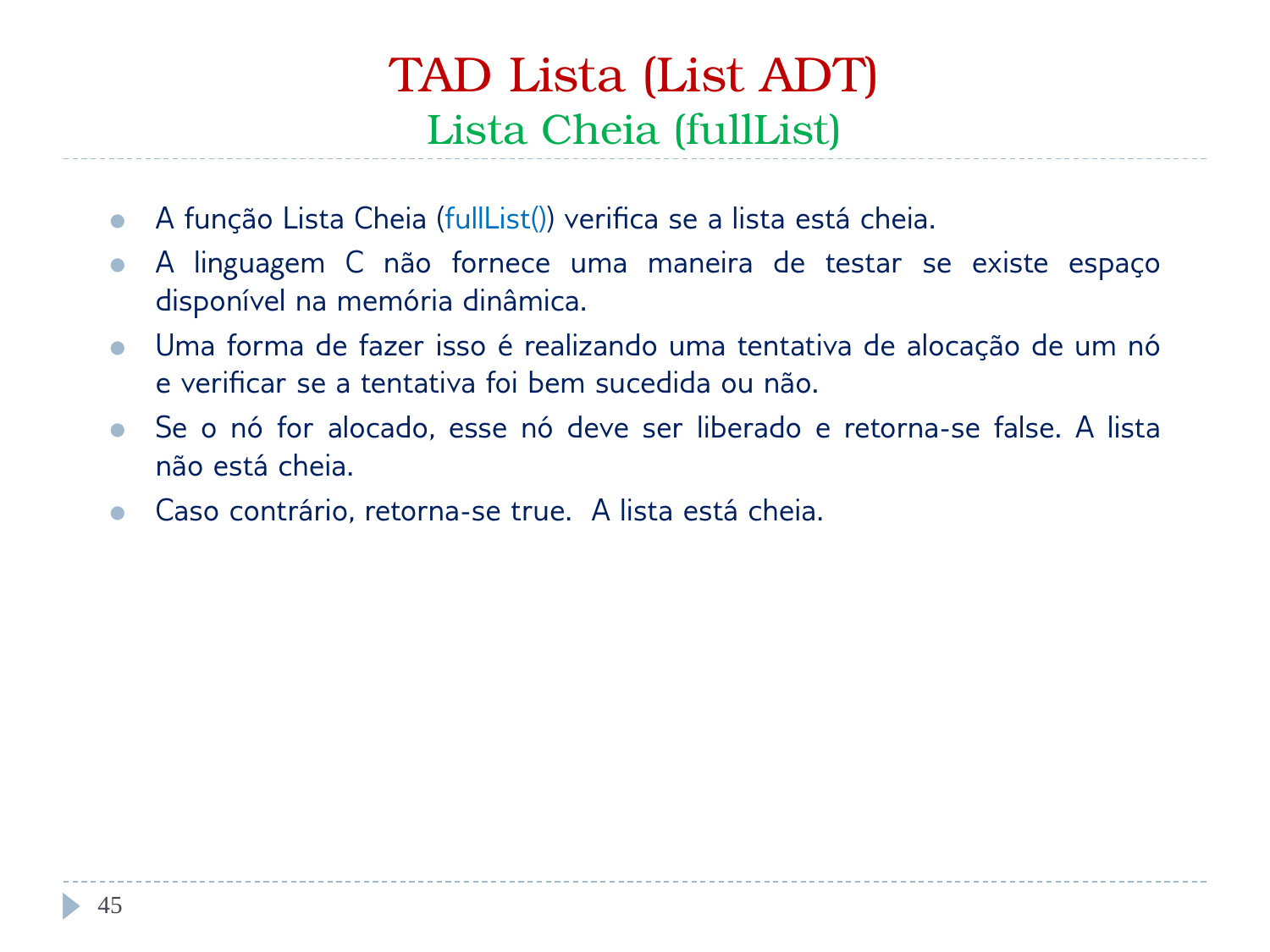

# TAD Lista (List ADT) Lista Cheia (fullList)

A função Lista Cheia (fullList()) verifica se a lista está cheia.
A linguagem C não fornece uma maneira de testar se existe espaço disponível na memória dinâmica.
Uma forma de fazer isso é realizando uma tentativa de alocação de um nó e verificar se a tentativa foi bem sucedida ou não.
Se o nó for alocado, esse nó deve ser liberado e retorna-se false. A lista não está cheia.
Caso contrário, retorna-se true.  A lista está cheia.
45